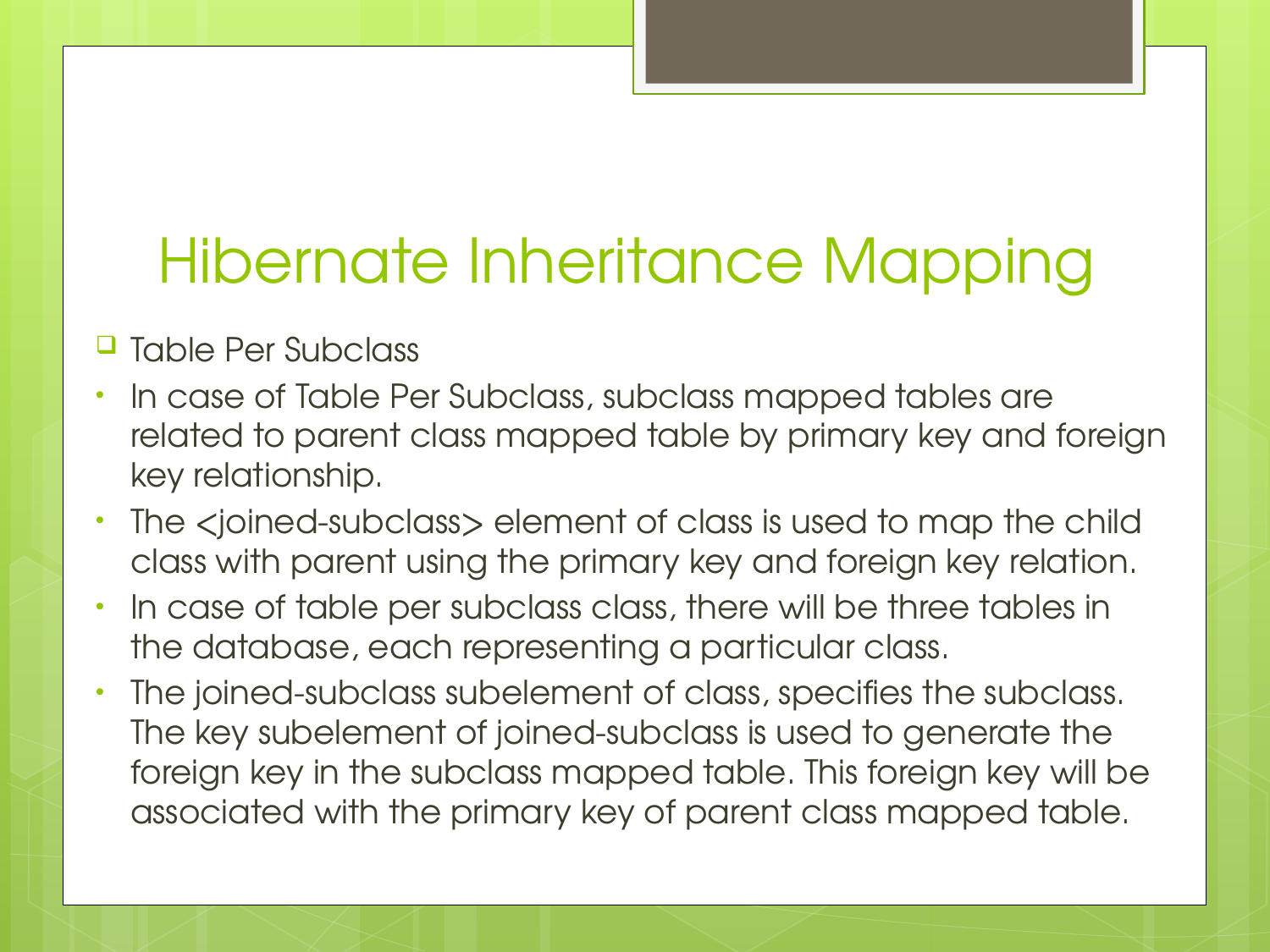

# Hibernate Inheritance Mapping
Table Per Subclass
In case of Table Per Subclass, subclass mapped tables are related to parent class mapped table by primary key and foreign key relationship.
The <joined-subclass> element of class is used to map the child class with parent using the primary key and foreign key relation.
In case of table per subclass class, there will be three tables in the database, each representing a particular class.
The joined-subclass subelement of class, specifies the subclass. The key subelement of joined-subclass is used to generate the foreign key in the subclass mapped table. This foreign key will be associated with the primary key of parent class mapped table.